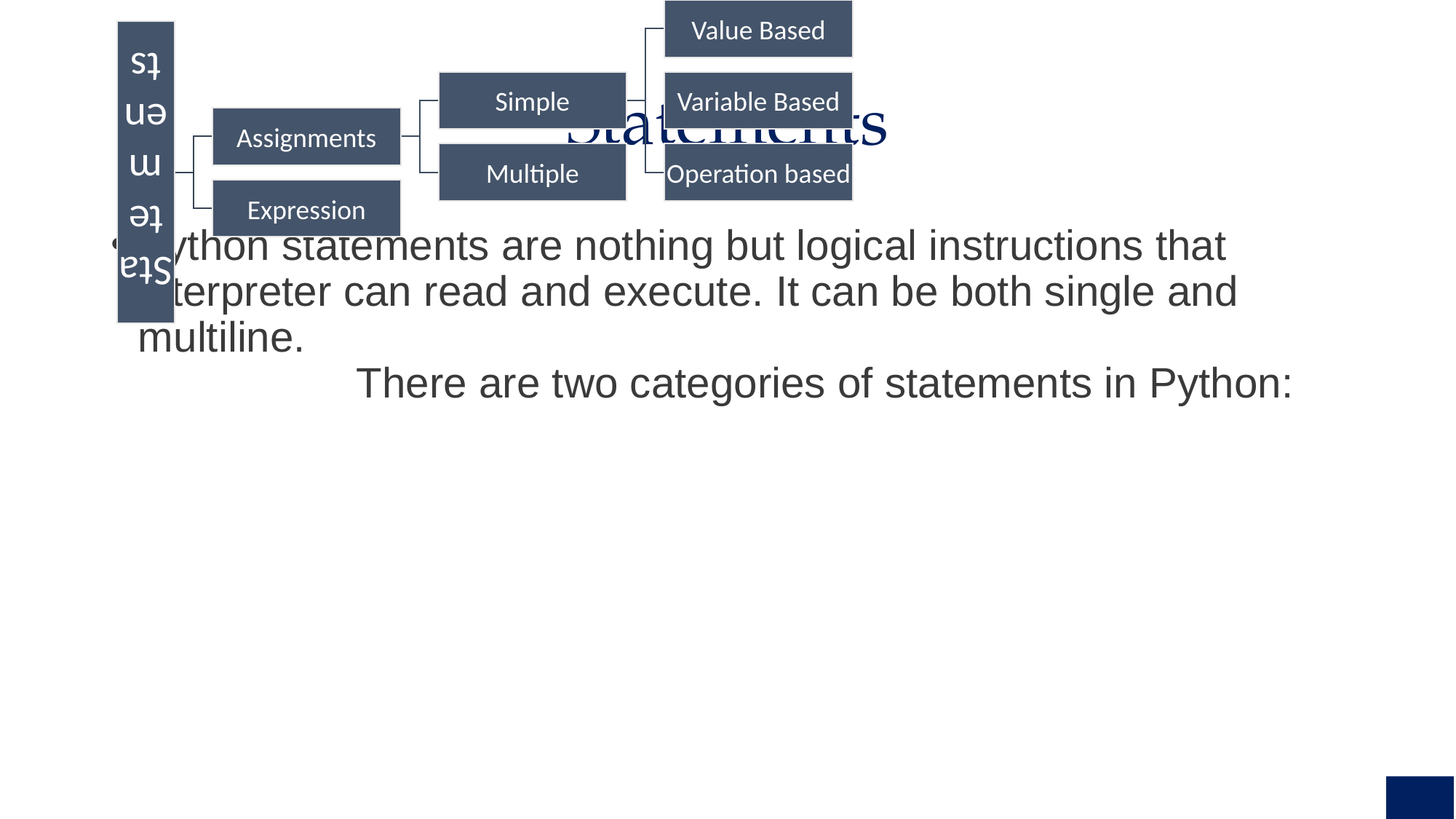

# Statements
Python statements are nothing but logical instructions that interpreter can read and execute. It can be both single and multiline.
		There are two categories of statements in Python:

Statements
Assignments
Simple
Value Based
Variable Based
Operation based
Multiple
Expression
7